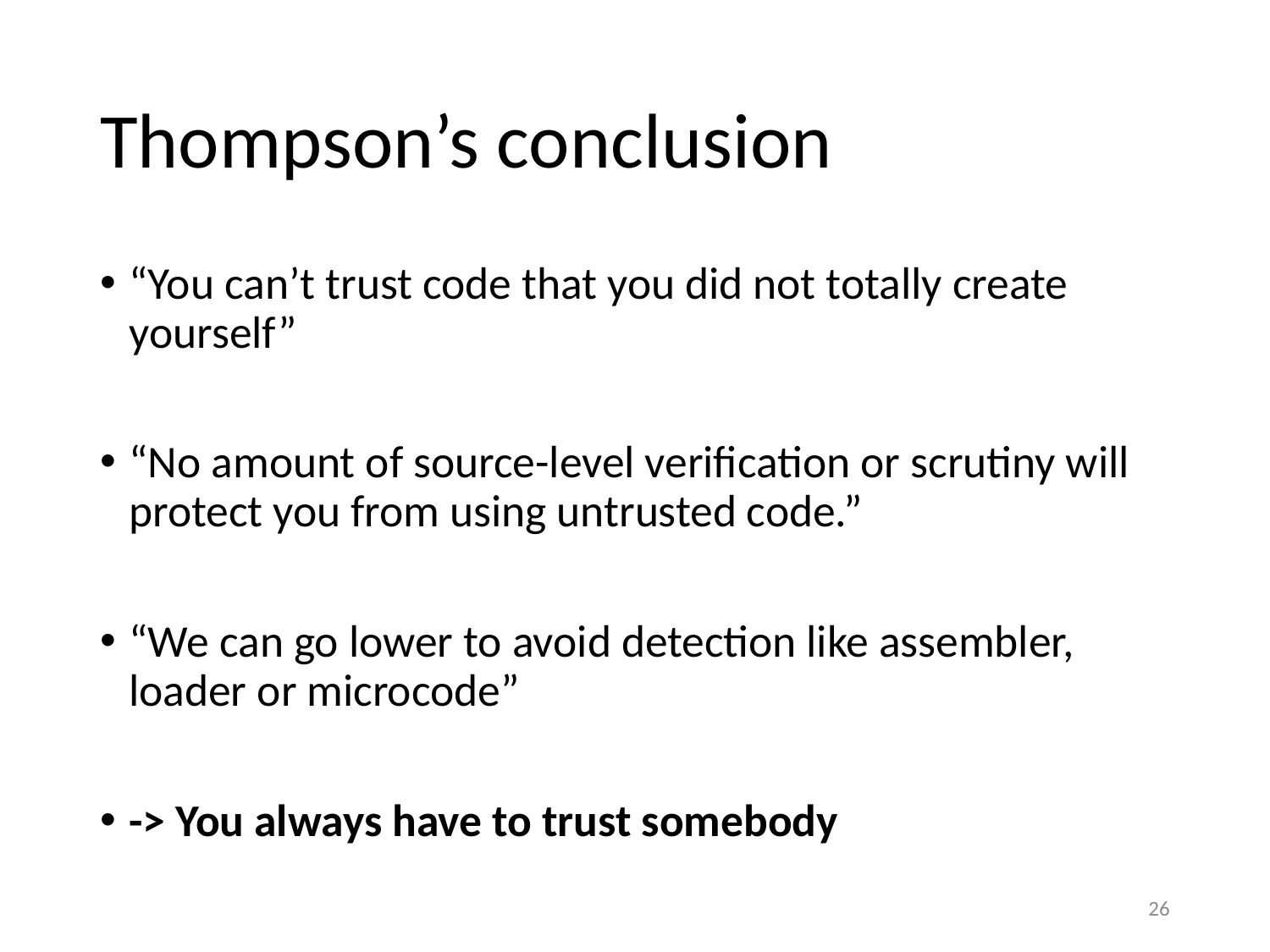

# Thompson’s conclusion
“You can’t trust code that you did not totally create yourself”

“No amount of source-level verification or scrutiny will protect you from using untrusted code.”

“We can go lower to avoid detection like assembler, loader or microcode”

-> You always have to trust somebody
26